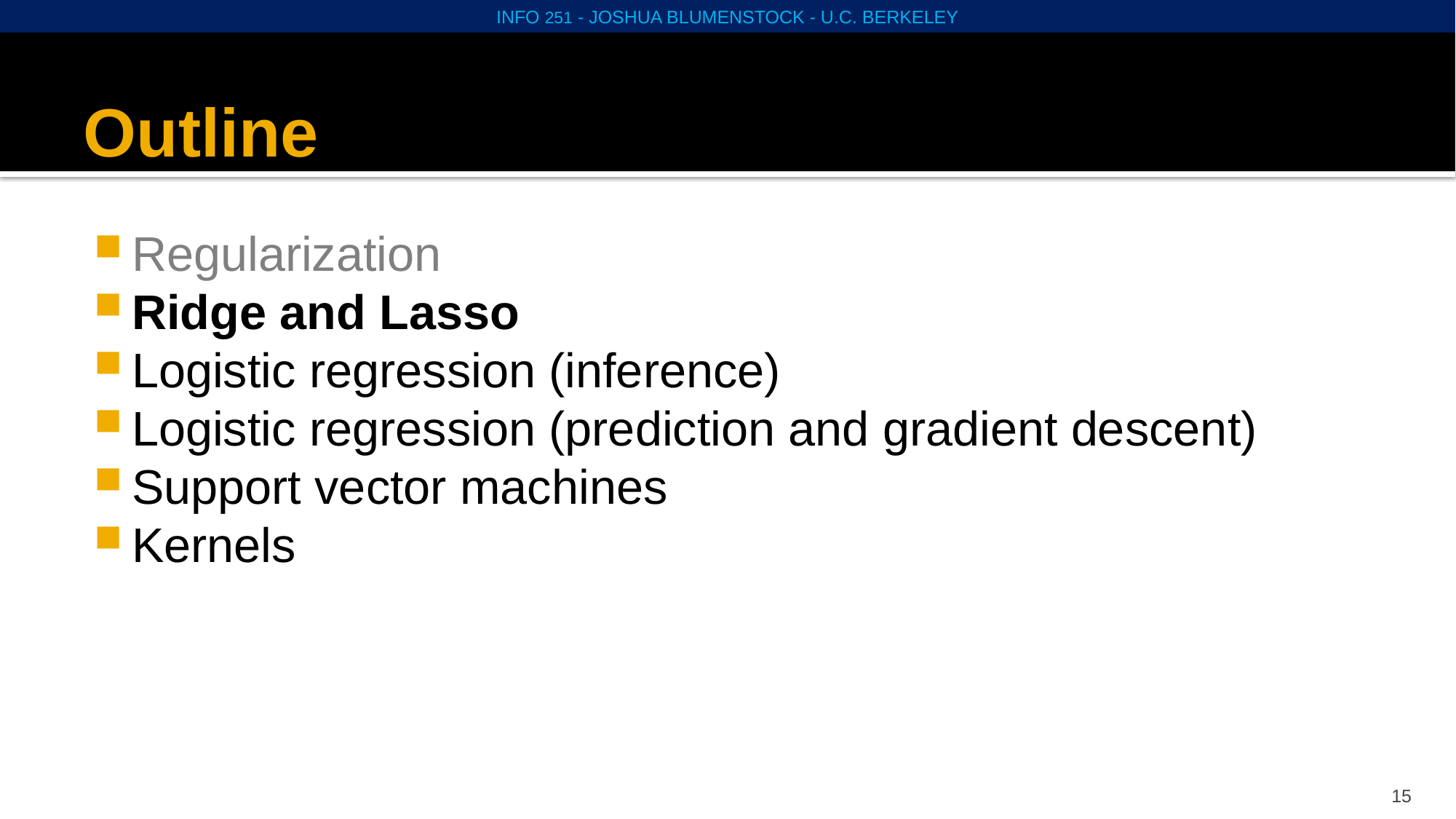

# Outline
Regularization
Ridge and Lasso
Logistic regression (inference)
Logistic regression (prediction and gradient descent)
Support vector machines
Kernels
15